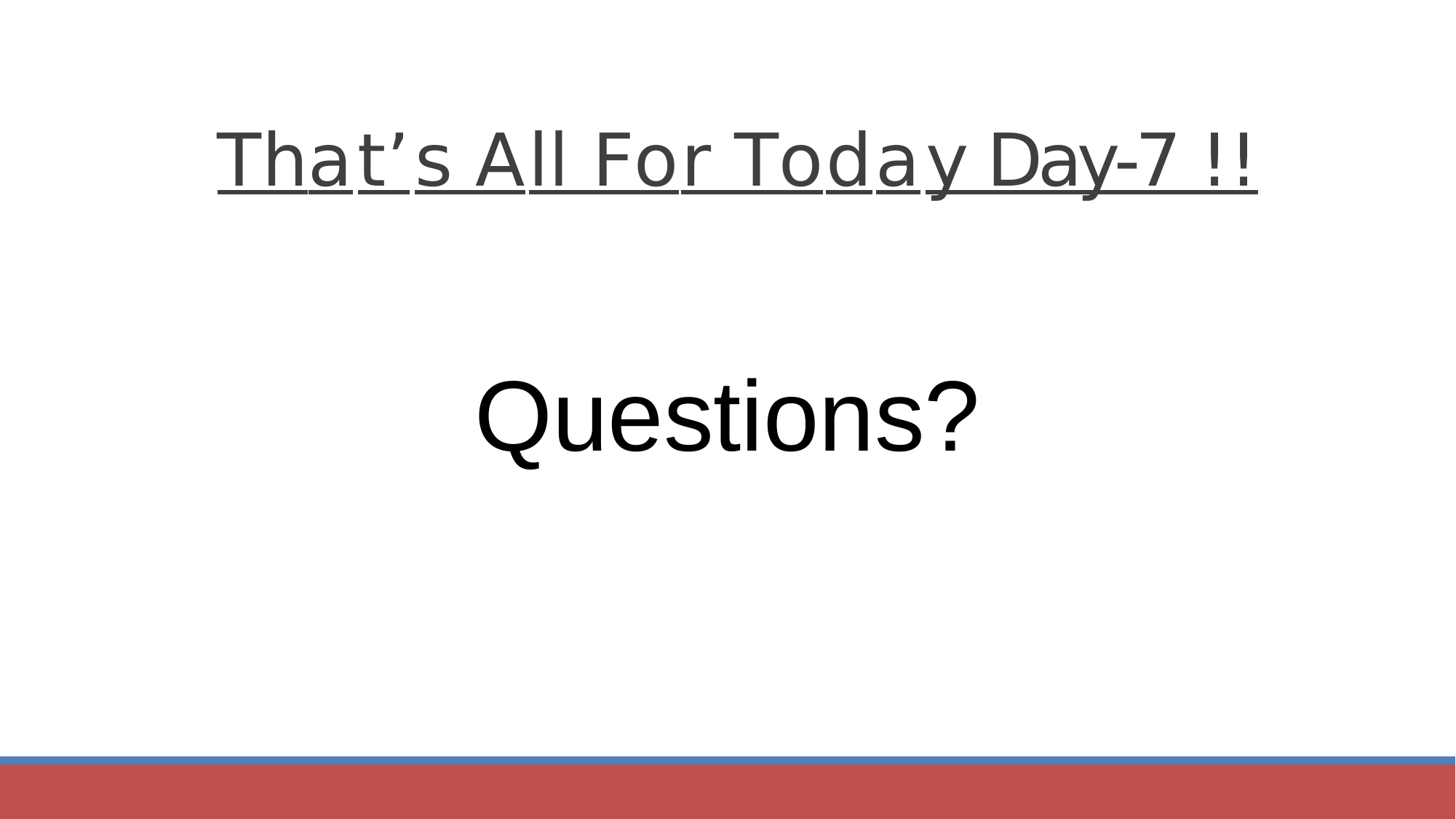

# That’s All For Today Day-7 !!
Questions?